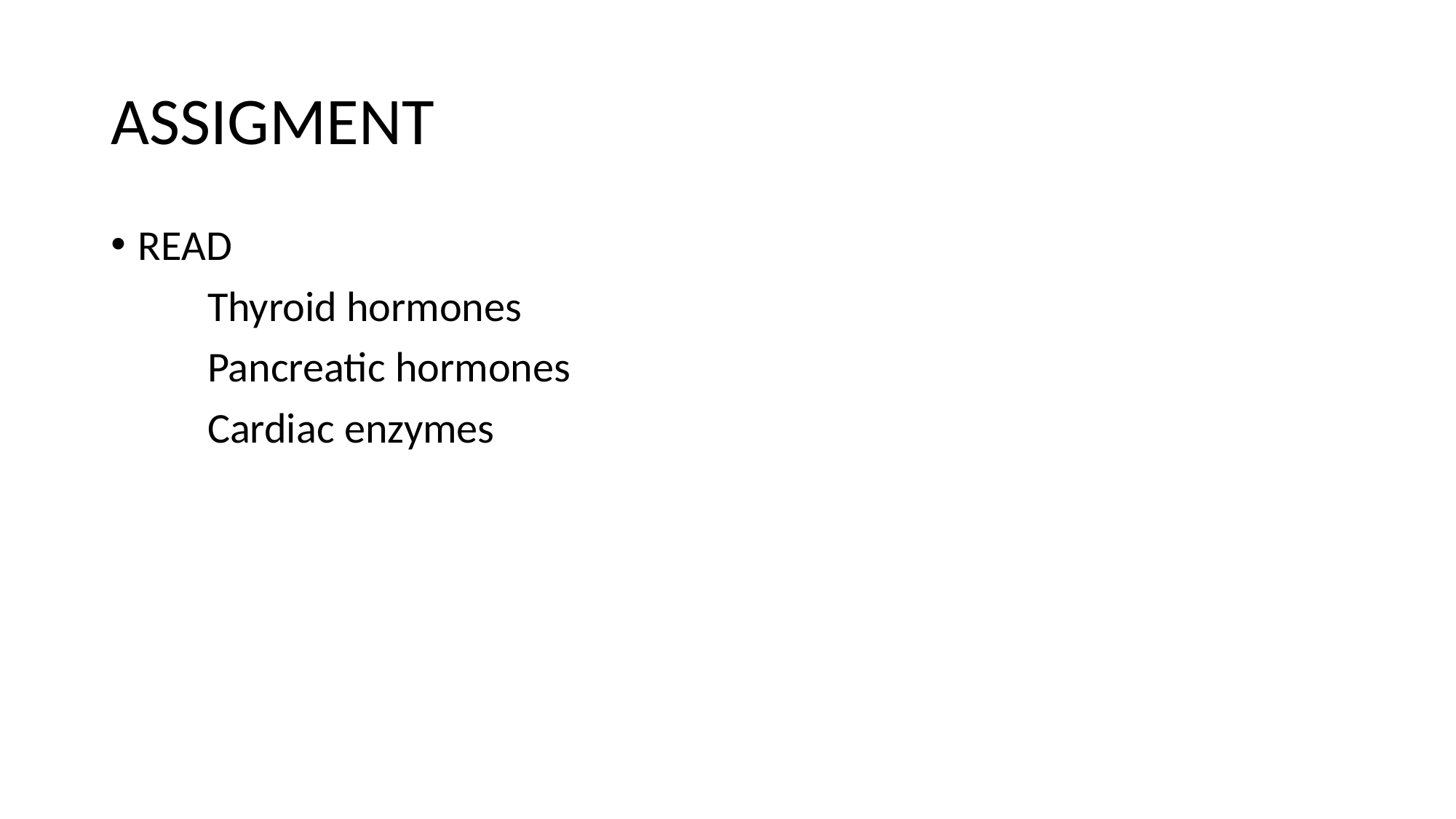

# ASSIGMENT
READ
          Thyroid hormones
          Pancreatic hormones
          Cardiac enzymes